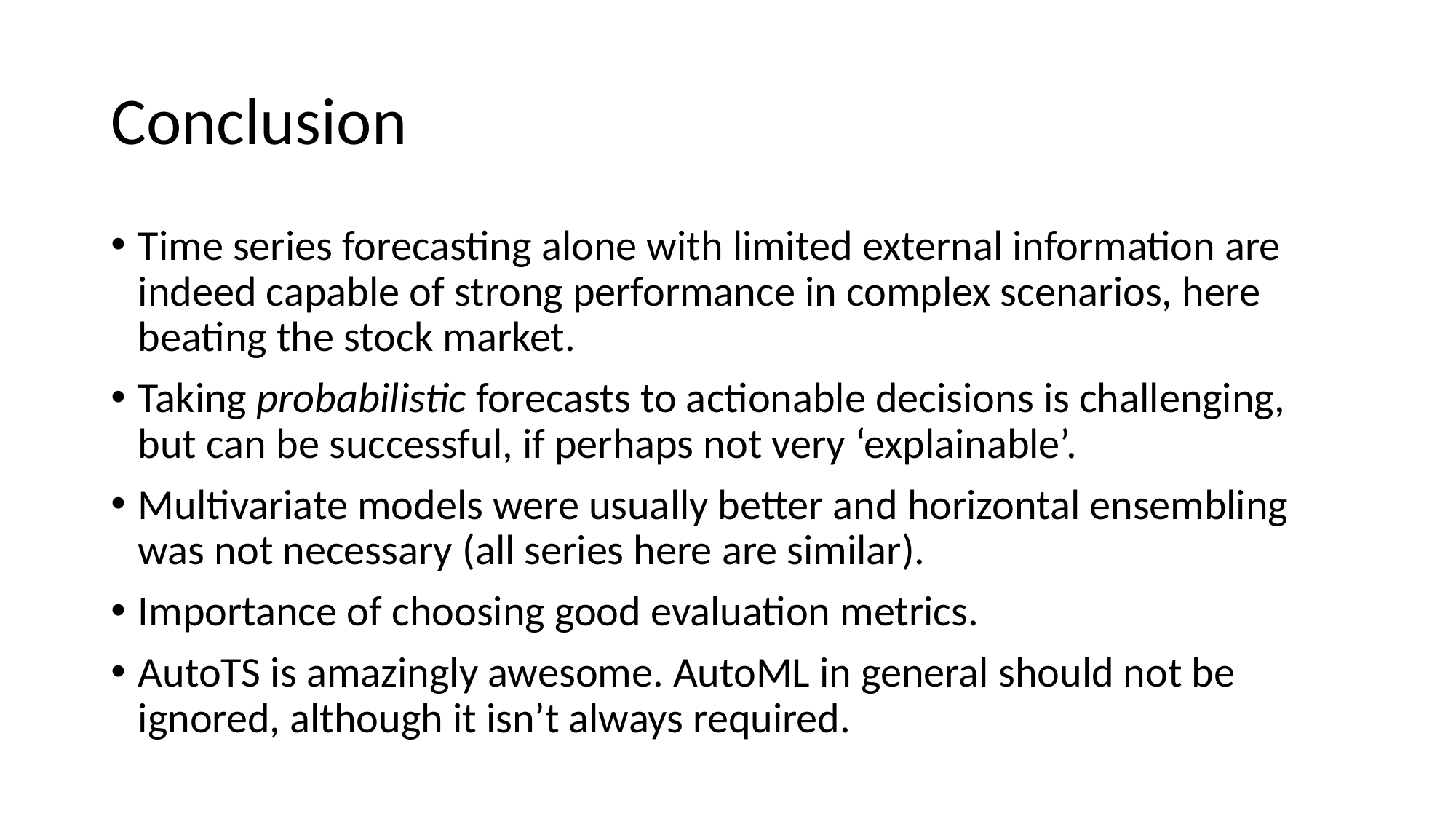

# Conclusion
Time series forecasting alone with limited external information are indeed capable of strong performance in complex scenarios, here beating the stock market.
Taking probabilistic forecasts to actionable decisions is challenging, but can be successful, if perhaps not very ‘explainable’.
Multivariate models were usually better and horizontal ensembling was not necessary (all series here are similar).
Importance of choosing good evaluation metrics.
AutoTS is amazingly awesome. AutoML in general should not be ignored, although it isn’t always required.